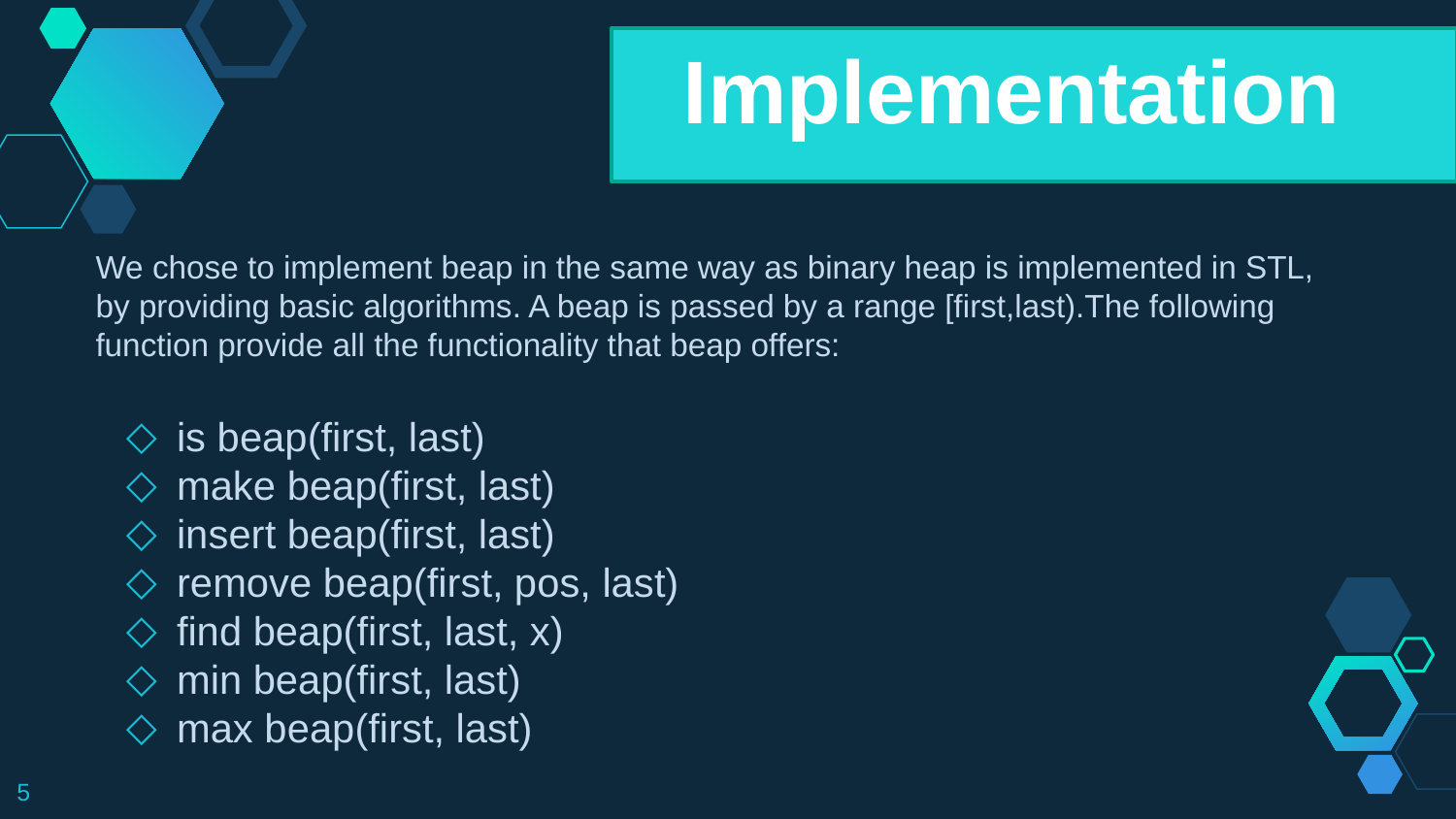

Implementation
We chose to implement beap in the same way as binary heap is implemented in STL, by providing basic algorithms. A beap is passed by a range [first,last).The following function provide all the functionality that beap offers:
is beap(first, last)
make beap(first, last)
insert beap(first, last)
remove beap(first, pos, last)
find beap(first, last, x)
min beap(first, last)
max beap(first, last)
5